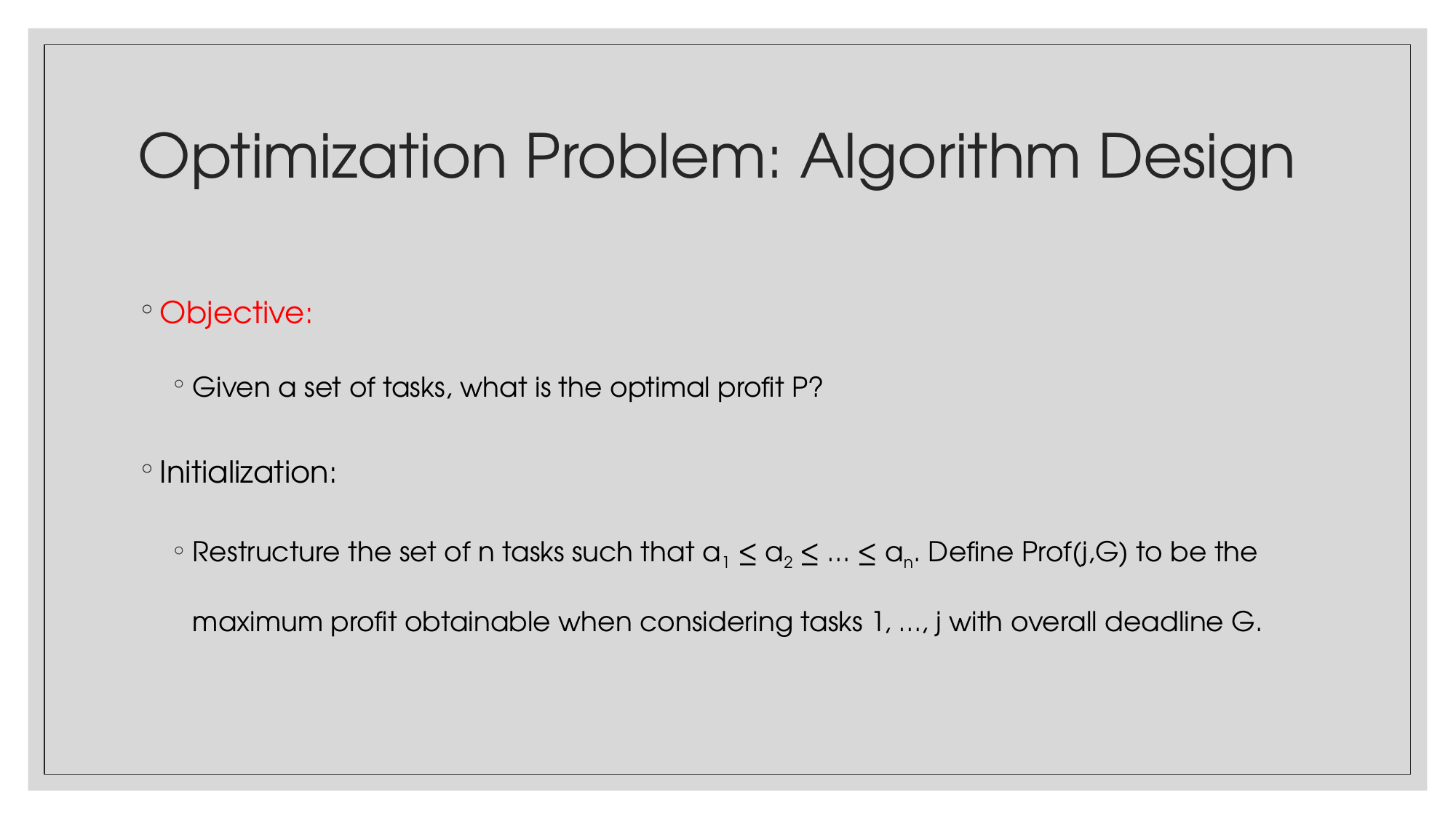

# Optimization Problem: Algorithm Design
Objective:
Given a set of tasks, what is the optimal profit P?
Initialization:
Restructure the set of n tasks such that a1 ≤ a2 ≤ … ≤ an. Define Prof(j,G) to be the maximum profit obtainable when considering tasks 1, …, j with overall deadline G.